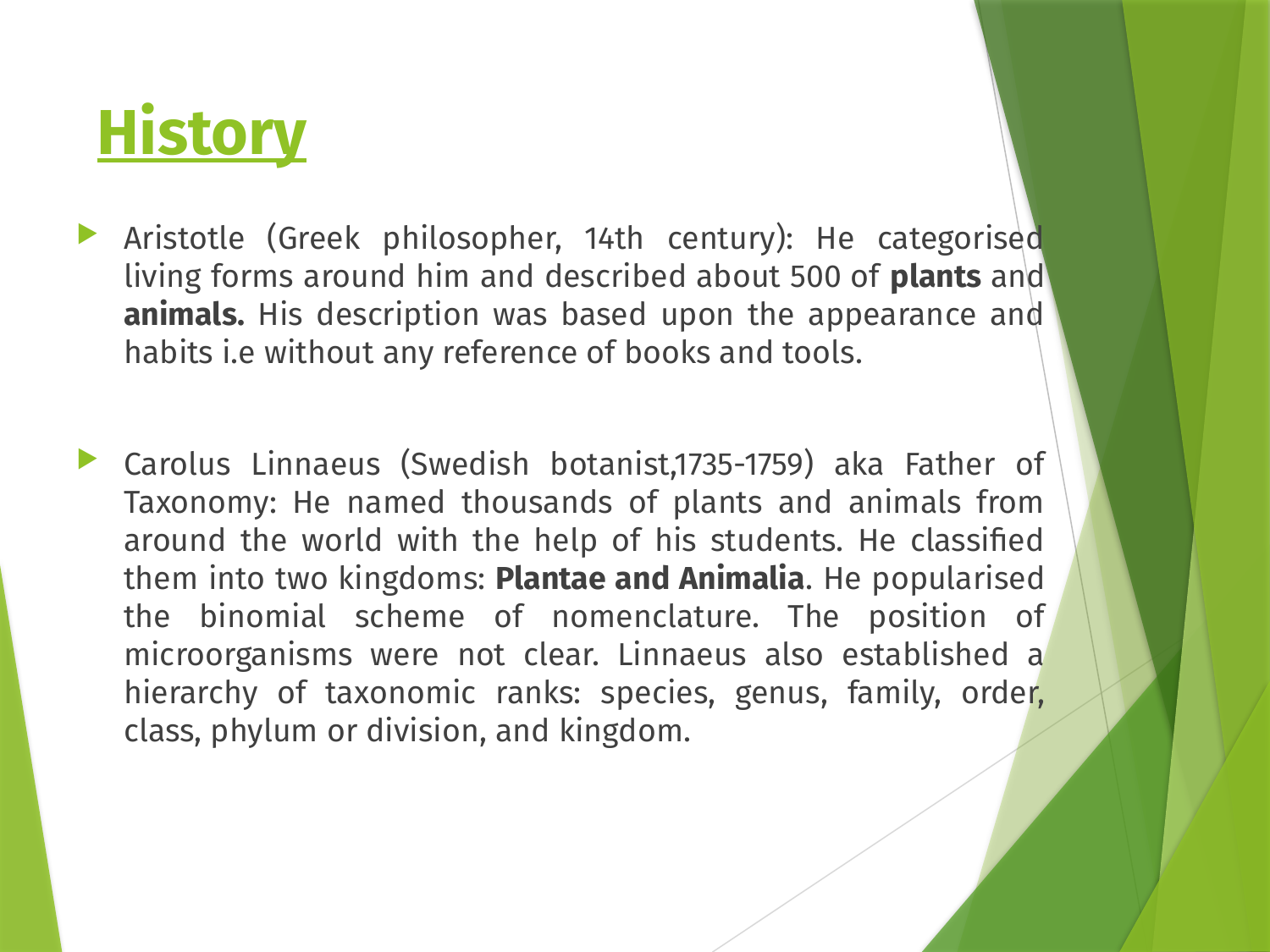

# History
Aristotle (Greek philosopher, 14th century): He categorised living forms around him and described about 500 of plants and animals. His description was based upon the appearance and habits i.e without any reference of books and tools.

Carolus Linnaeus (Swedish botanist,1735-1759) aka Father of Taxonomy: He named thousands of plants and animals from around the world with the help of his students. He classified them into two kingdoms: Plantae and Animalia. He popularised the binomial scheme of nomenclature. The position of microorganisms were not clear. Linnaeus also established a hierarchy of taxonomic ranks: species, genus, family, order, class, phylum or division, and kingdom.